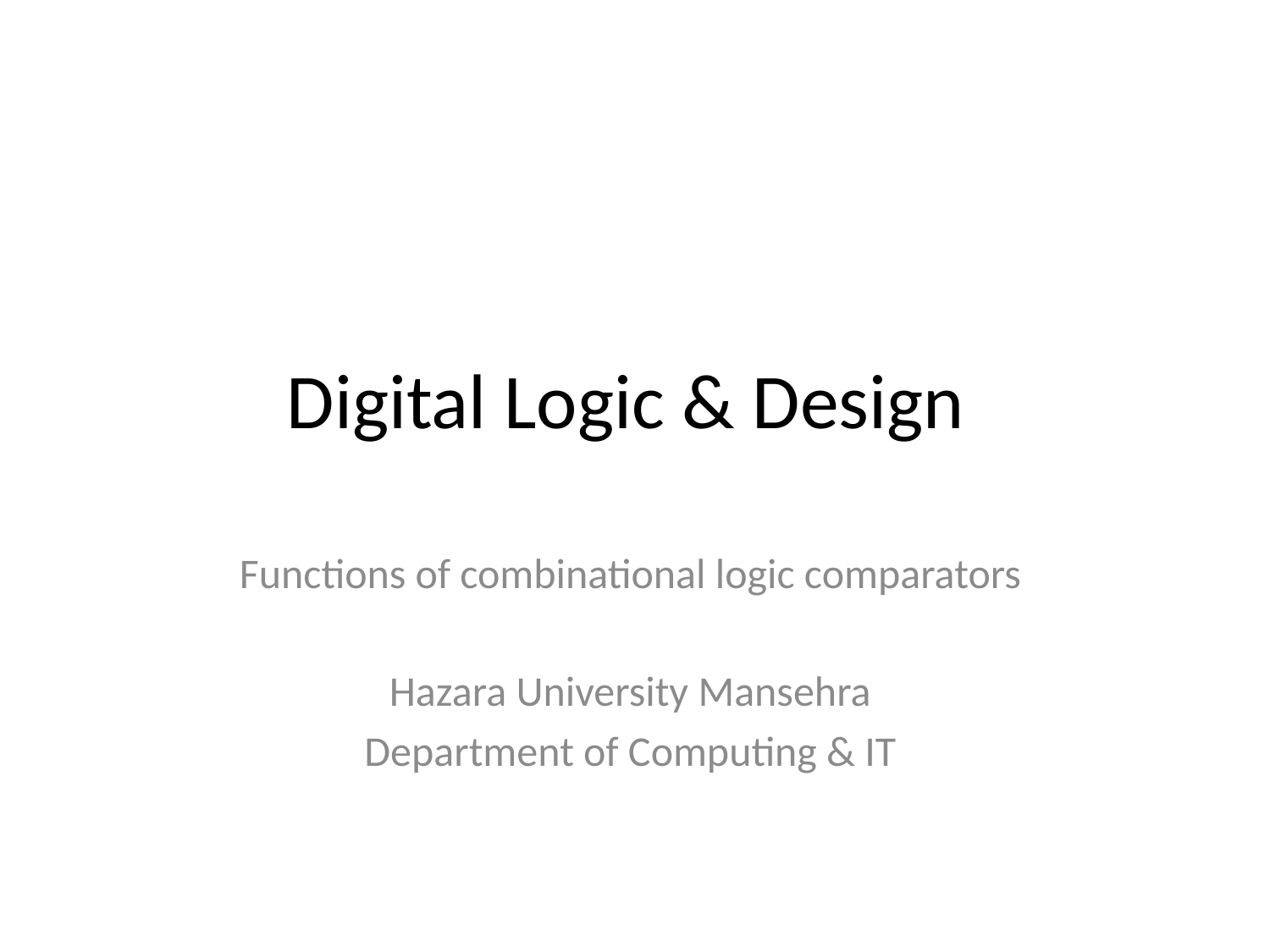

# Digital Logic & Design
Functions of combinational logic comparators

Hazara University Mansehra
Department of Computing & IT